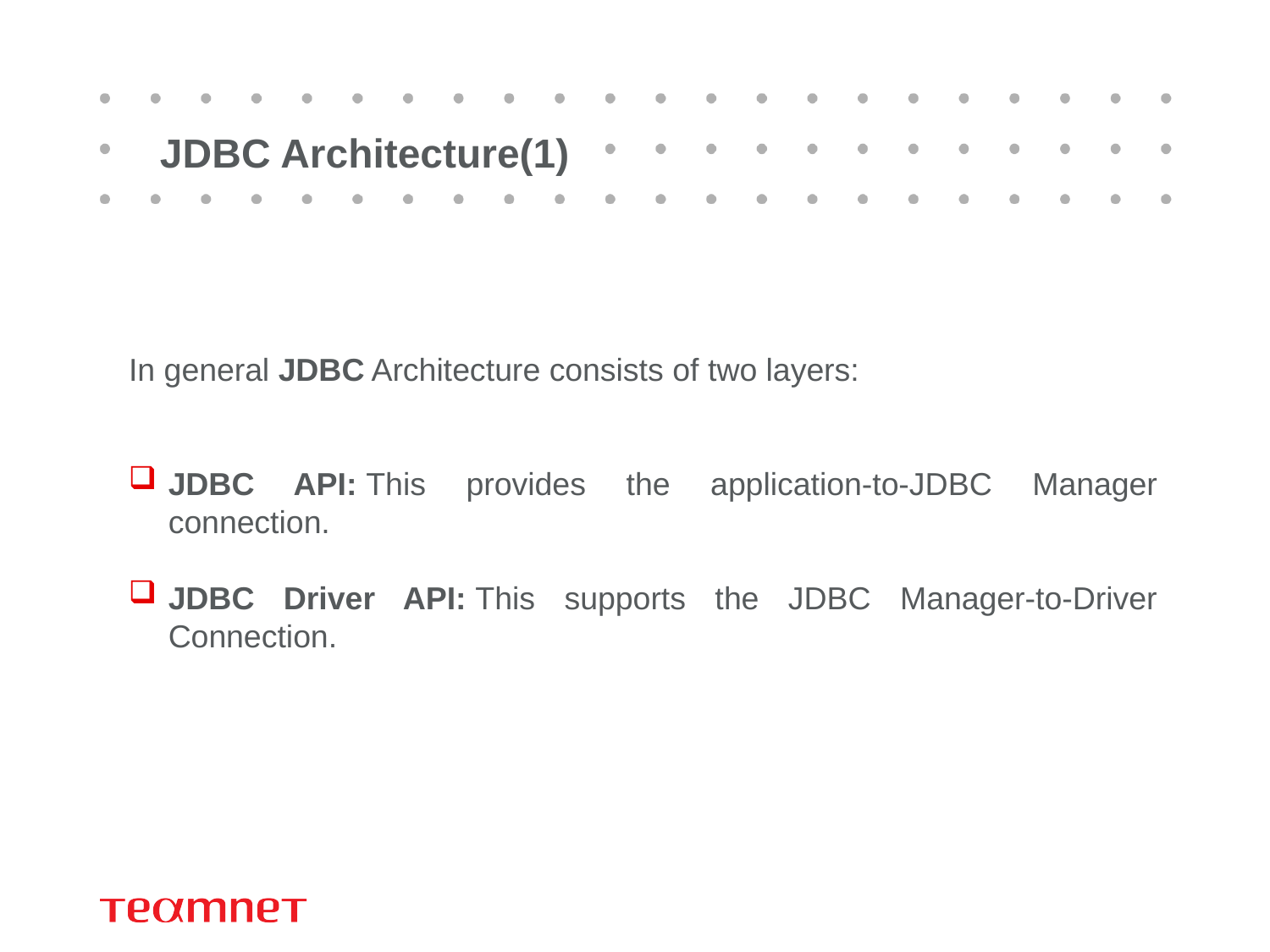

# JDBC Architecture(1)

In general JDBC Architecture consists of two layers:

JDBC API: This provides the application-to-JDBC Manager connection.

JDBC Driver API: This supports the JDBC Manager-to-Driver Connection.